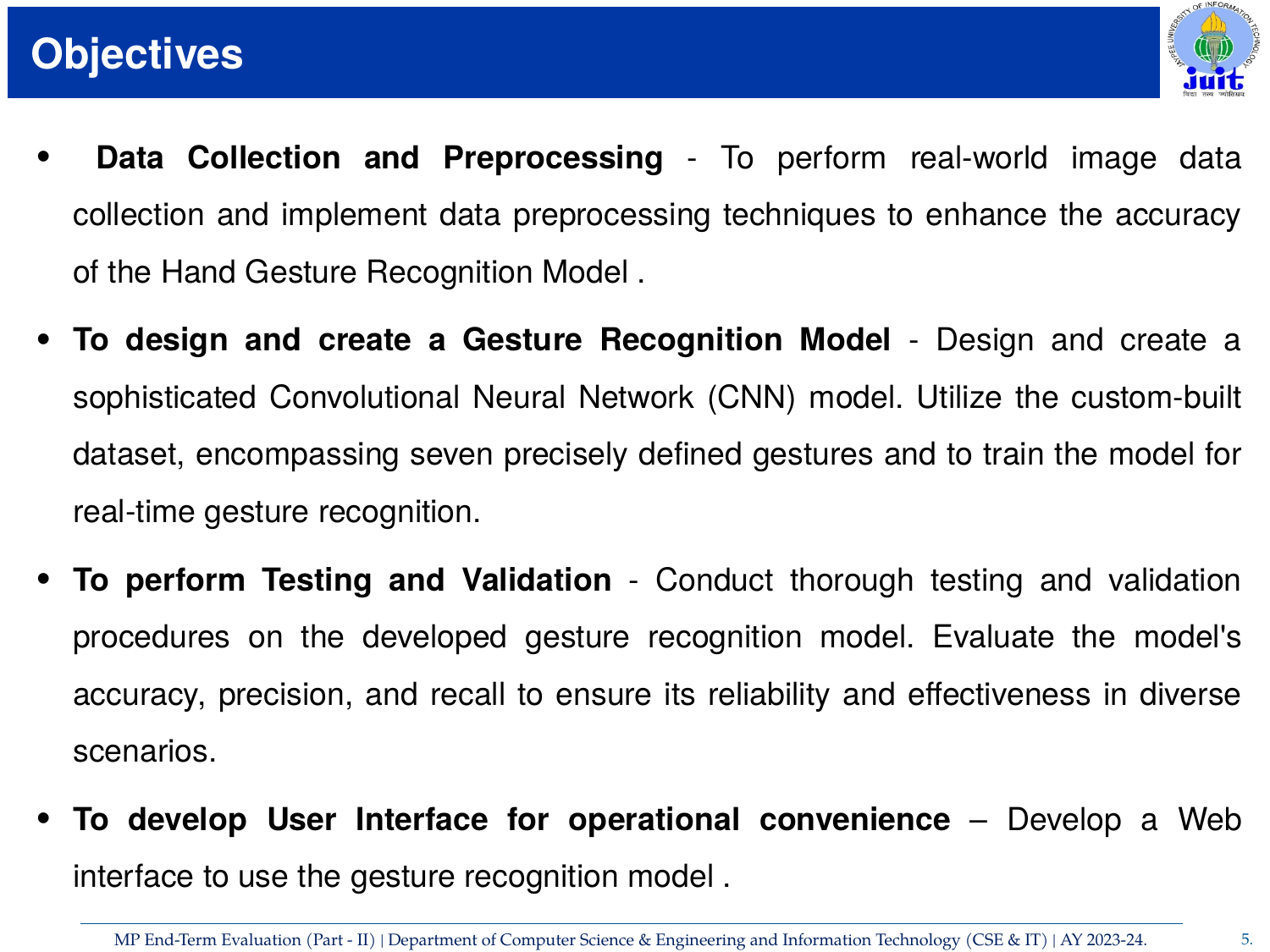

# Objectives
 Data Collection and Preprocessing - To perform real-world image data collection and implement data preprocessing techniques to enhance the accuracy of the Hand Gesture Recognition Model .
To design and create a Gesture Recognition Model - Design and create a sophisticated Convolutional Neural Network (CNN) model. Utilize the custom-built dataset, encompassing seven precisely defined gestures and to train the model for real-time gesture recognition.
To perform Testing and Validation - Conduct thorough testing and validation procedures on the developed gesture recognition model. Evaluate the model's accuracy, precision, and recall to ensure its reliability and effectiveness in diverse scenarios.
To develop User Interface for operational convenience – Develop a Web interface to use the gesture recognition model .